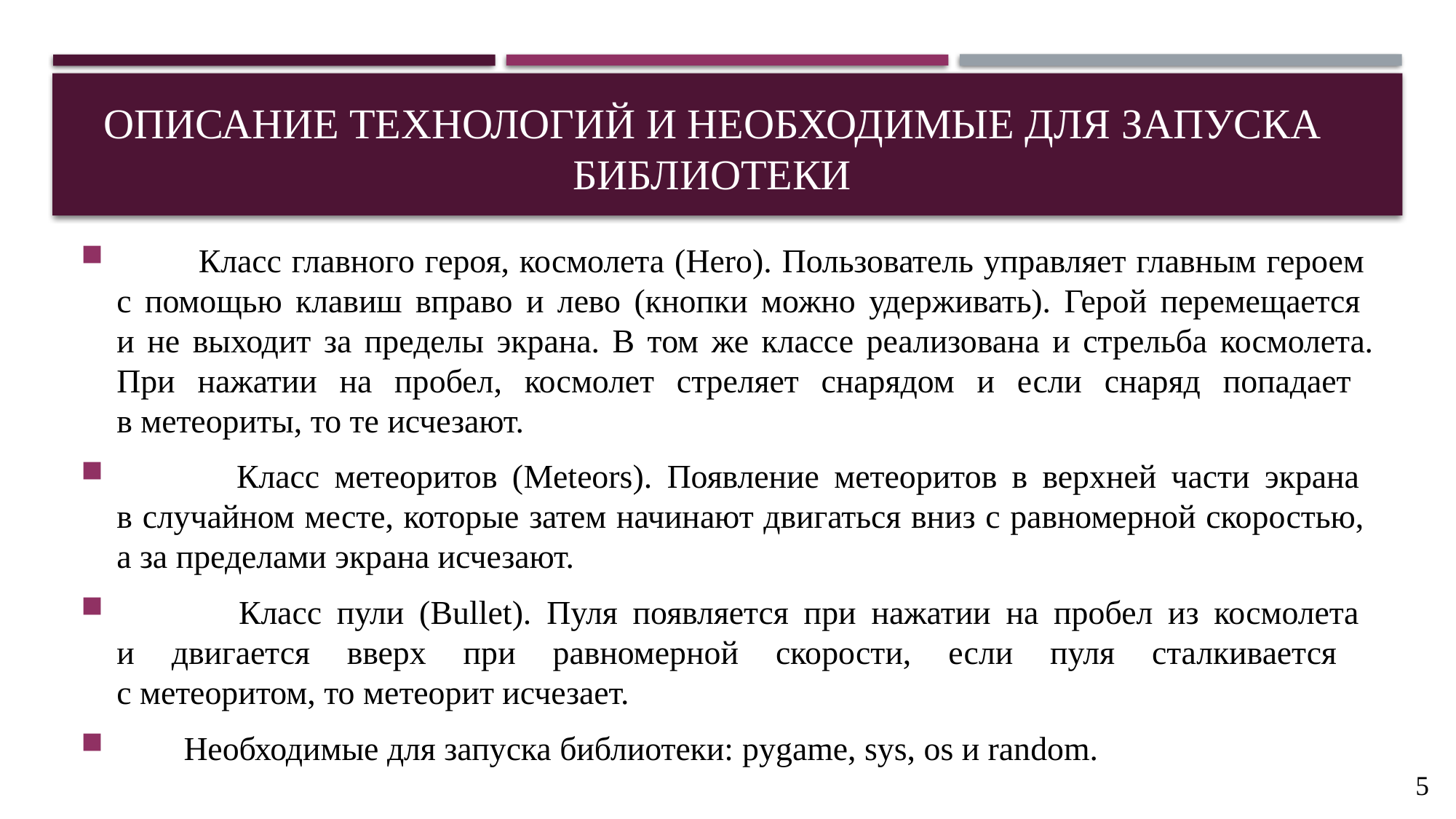

#
ОПИСАНИЕ ТЕХНОЛОГИЙ И НЕОБХОДИМЫЕ ДЛЯ ЗАПУСКА БИБЛИОТЕКИ
        Класс главного героя, космолета (Hero). Пользователь управляет главным героем
с помощью клавиш вправо и лево (кнопки можно удерживать). Герой перемещается
и не выходит за пределы экрана. В том же классе реализована и стрельба космолета. При нажатии на пробел, космолет стреляет снарядом и если снаряд попадает
в метеориты, то те исчезают.
        Класс метеоритов (Meteors). Появление метеоритов в верхней части экрана
в случайном месте, которые затем начинают двигаться вниз с равномерной скоростью,
а за пределами экрана исчезают.
        Класс пули (Bullet). Пуля появляется при нажатии на пробел из космолета
и двигается вверх при равномерной скорости, если пуля сталкивается
с метеоритом, то метеорит исчезает.
        Необходимые для запуска библиотеки: pygame, sys, os и random.
5